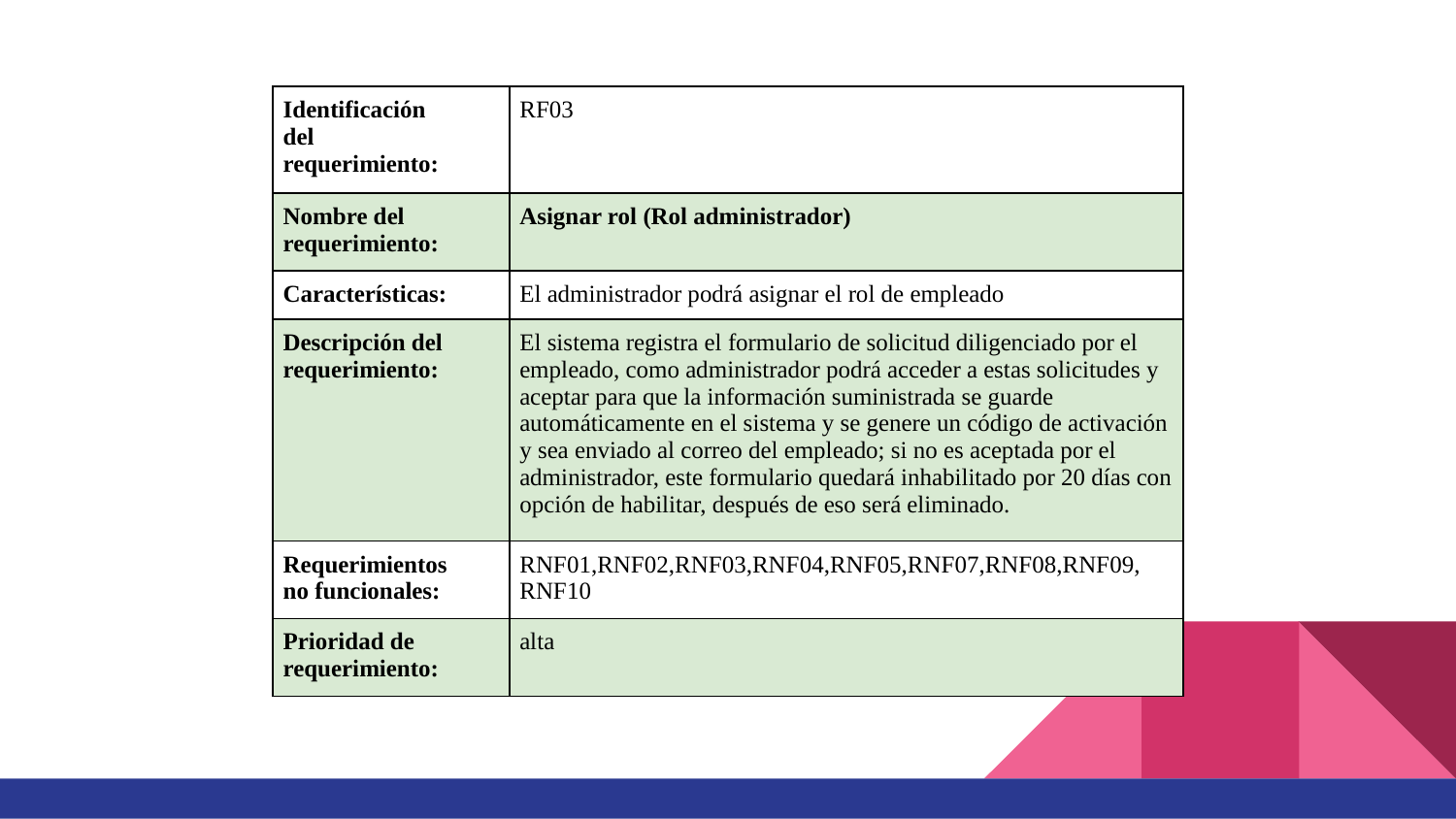

| Identificación del requerimiento: | RF03 |
| --- | --- |
| Nombre del requerimiento: | Asignar rol (Rol administrador) |
| Características: | El administrador podrá asignar el rol de empleado |
| Descripción del requerimiento: | El sistema registra el formulario de solicitud diligenciado por el empleado, como administrador podrá acceder a estas solicitudes y aceptar para que la información suministrada se guarde automáticamente en el sistema y se genere un código de activación y sea enviado al correo del empleado; si no es aceptada por el administrador, este formulario quedará inhabilitado por 20 días con opción de habilitar, después de eso será eliminado. |
| Requerimientos no funcionales: | RNF01,RNF02,RNF03,RNF04,RNF05,RNF07,RNF08,RNF09, RNF10 |
| Prioridad de requerimiento: | alta |